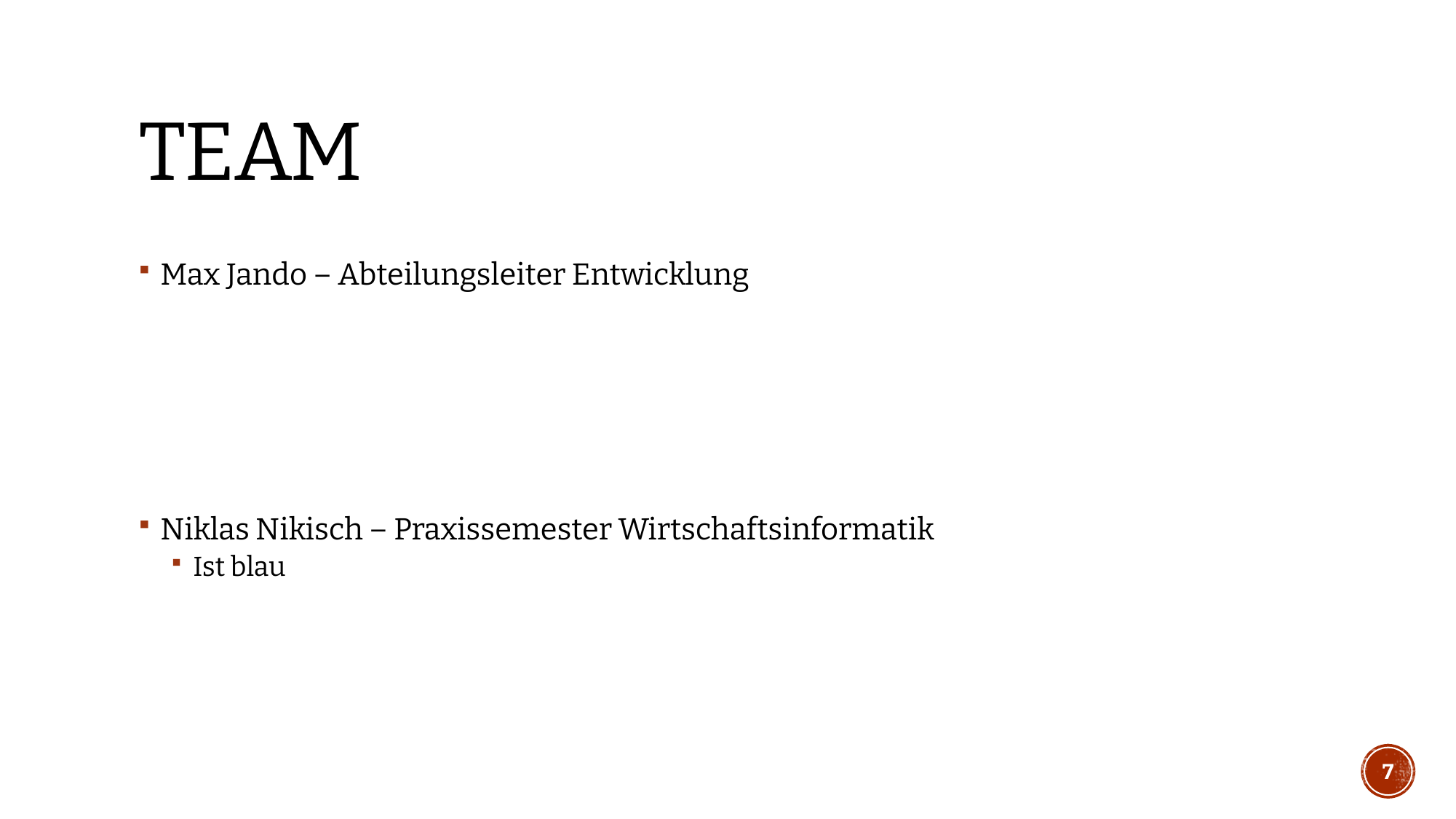

# Team
Max Jando – Abteilungsleiter Entwicklung

Niklas Nikisch – Praxissemester Wirtschaftsinformatik
Ist blau
7